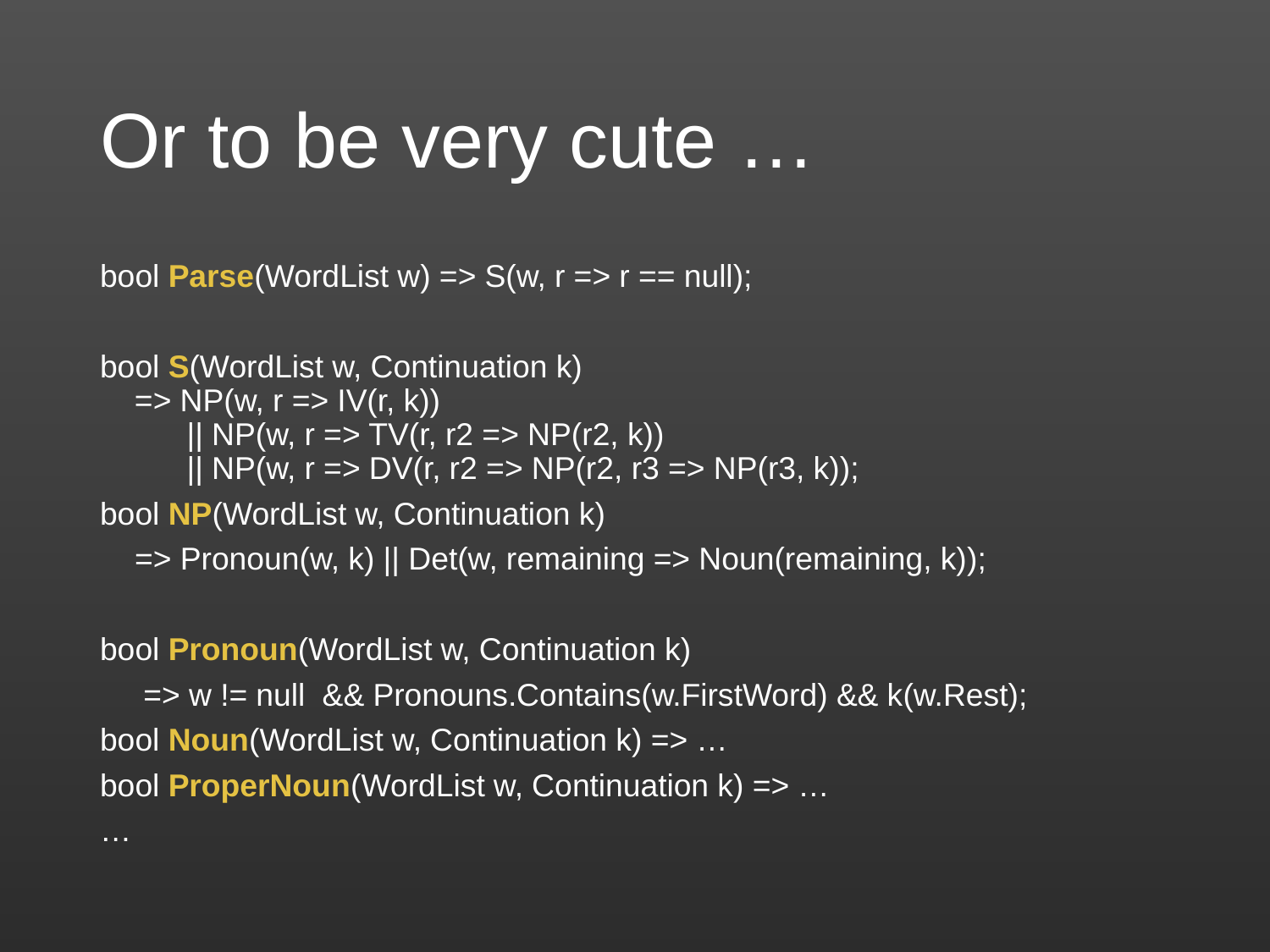

# Or to be very cute …
bool Parse(WordList w) => S(w, r => r == null);

bool S(WordList w, Continuation k)
    => NP(w, r => IV(r, k))
          || NP(w, r => TV(r, r2 => NP(r2, k))
          || NP(w, r => DV(r, r2 => NP(r2, r3 => NP(r3, k));
bool NP(WordList w, Continuation k)
    => Pronoun(w, k) || Det(w, remaining => Noun(remaining, k));

bool Pronoun(WordList w, Continuation k)
     => w != null  && Pronouns.Contains(w.FirstWord) && k(w.Rest);
bool Noun(WordList w, Continuation k) => …
bool ProperNoun(WordList w, Continuation k) => …
…